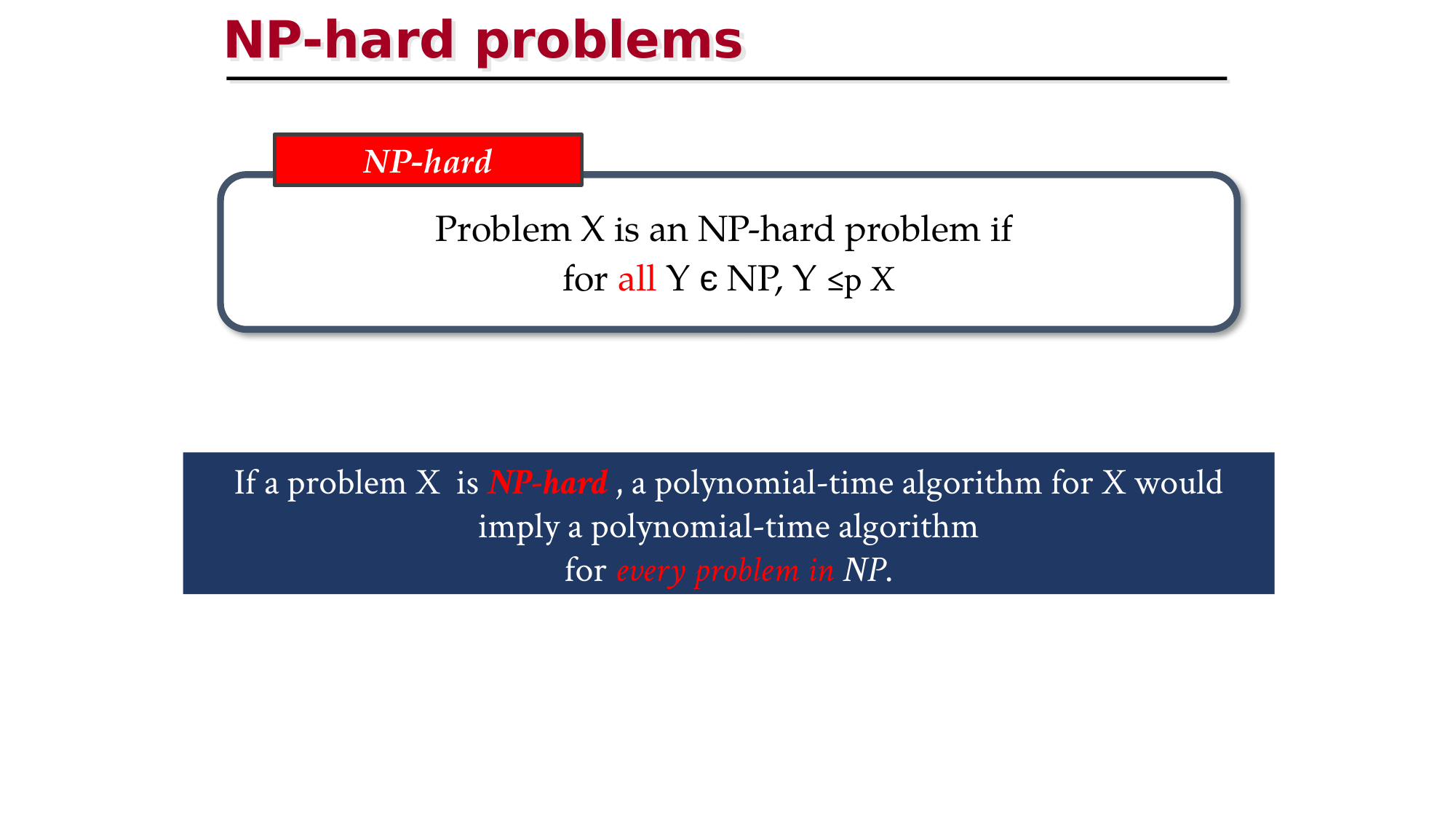

NP-hard problems

NP-hard
Problem X is an NP-hard problem if
for all Y є NP, Y ≤p X
If a problem X  is NP-hard , a polynomial-time algorithm for X would imply a polynomial-time algorithm
for every problem in NP.